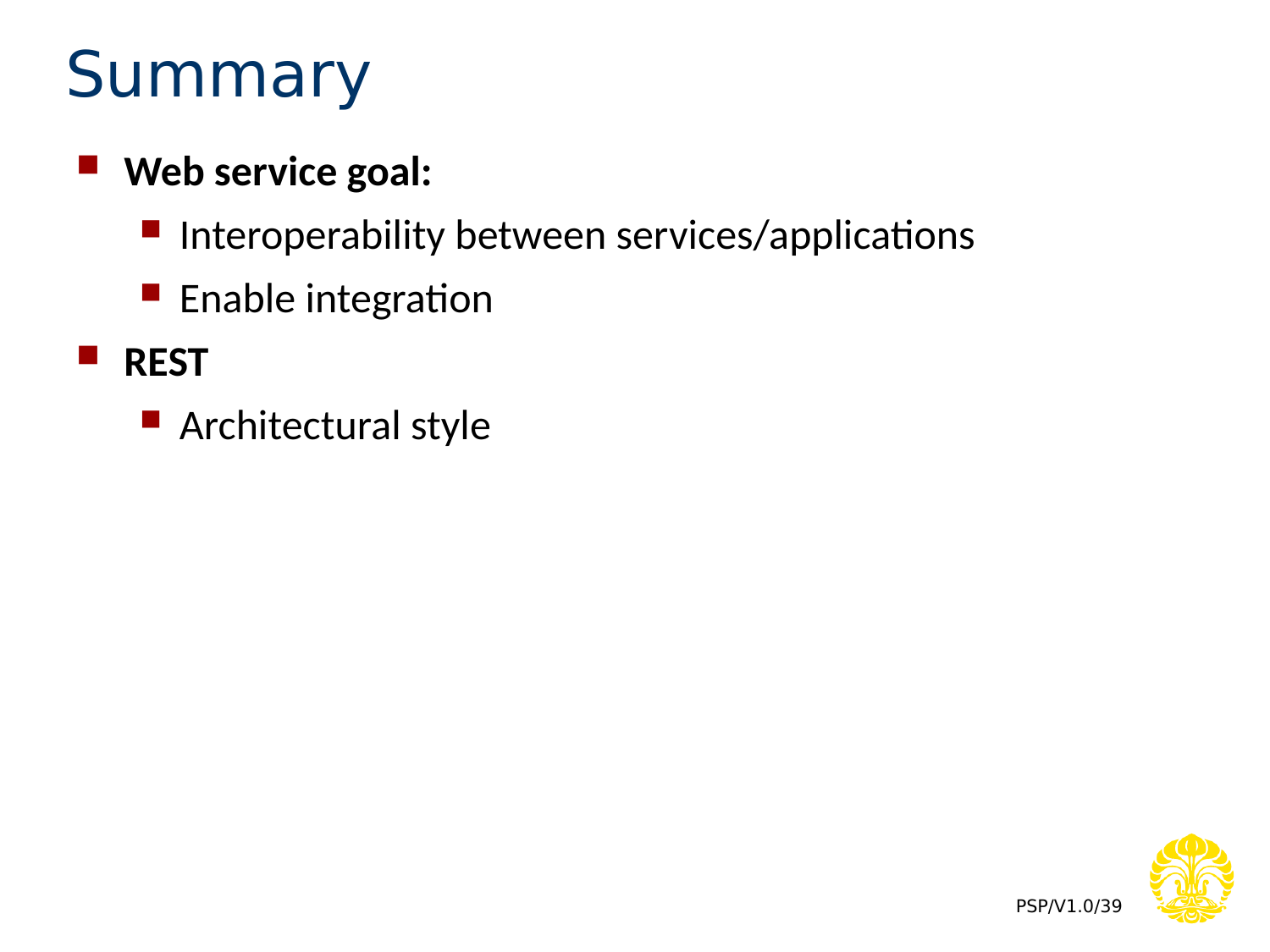

# Summary
Web service goal:
Interoperability between services/applications
Enable integration
REST
Architectural style